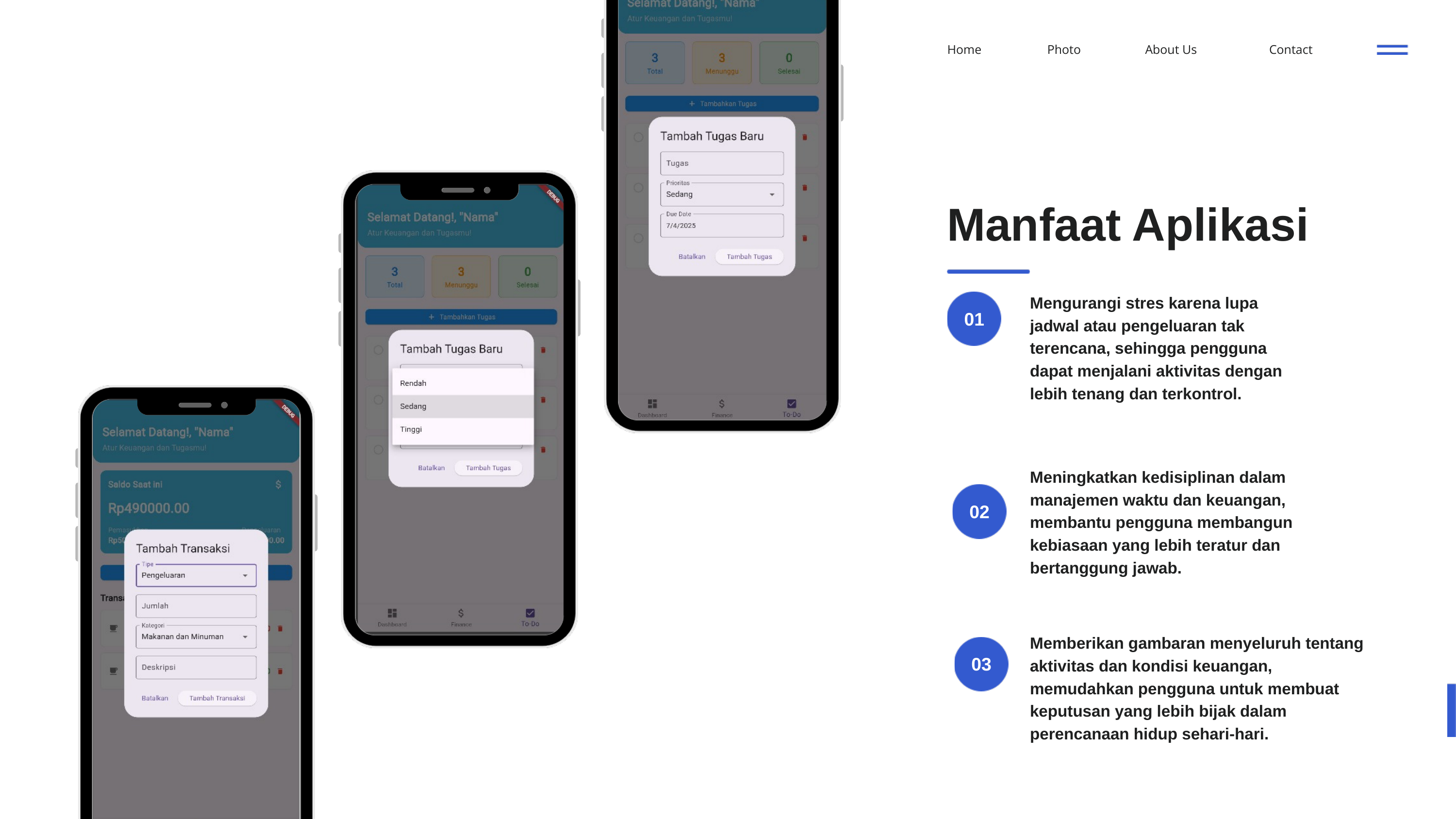

Home
Photo
About Us
Contact

Manfaat Aplikasi

Mengurangi stres karena lupa jadwal atau pengeluaran tak terencana, sehingga pengguna dapat menjalani aktivitas dengan lebih tenang dan terkontrol.

01

Meningkatkan kedisiplinan dalam manajemen waktu dan keuangan, membantu pengguna membangun kebiasaan yang lebih teratur dan bertanggung jawab.

02

Memberikan gambaran menyeluruh tentang aktivitas dan kondisi keuangan, memudahkan pengguna untuk membuat keputusan yang lebih bijak dalam perencanaan hidup sehari-hari.

03